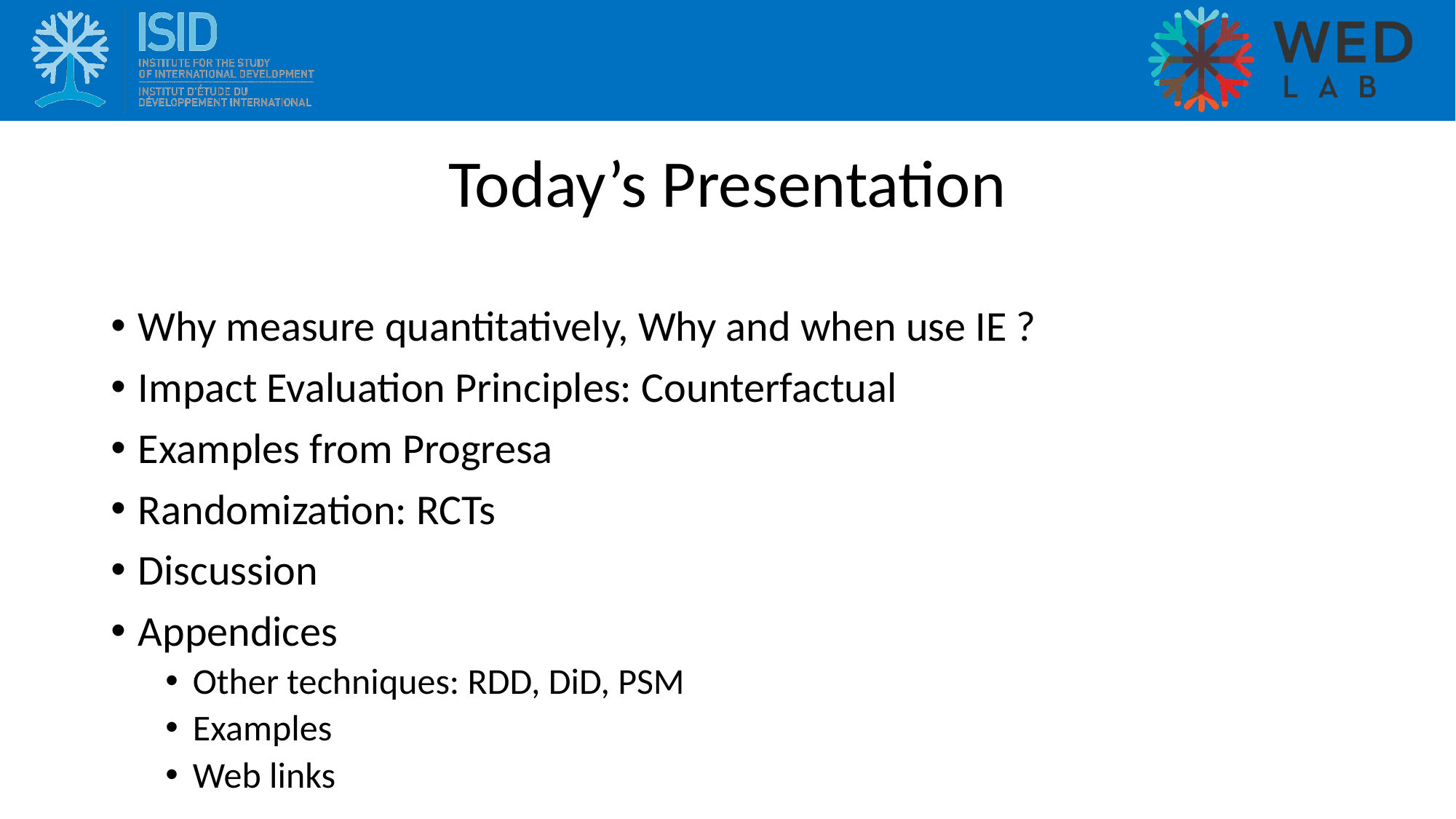

# Today’s Presentation
Why measure quantitatively, Why and when use IE ?
Impact Evaluation Principles: Counterfactual
Examples from Progresa
Randomization: RCTs
Discussion
Appendices
Other techniques: RDD, DiD, PSM
Examples
Web links